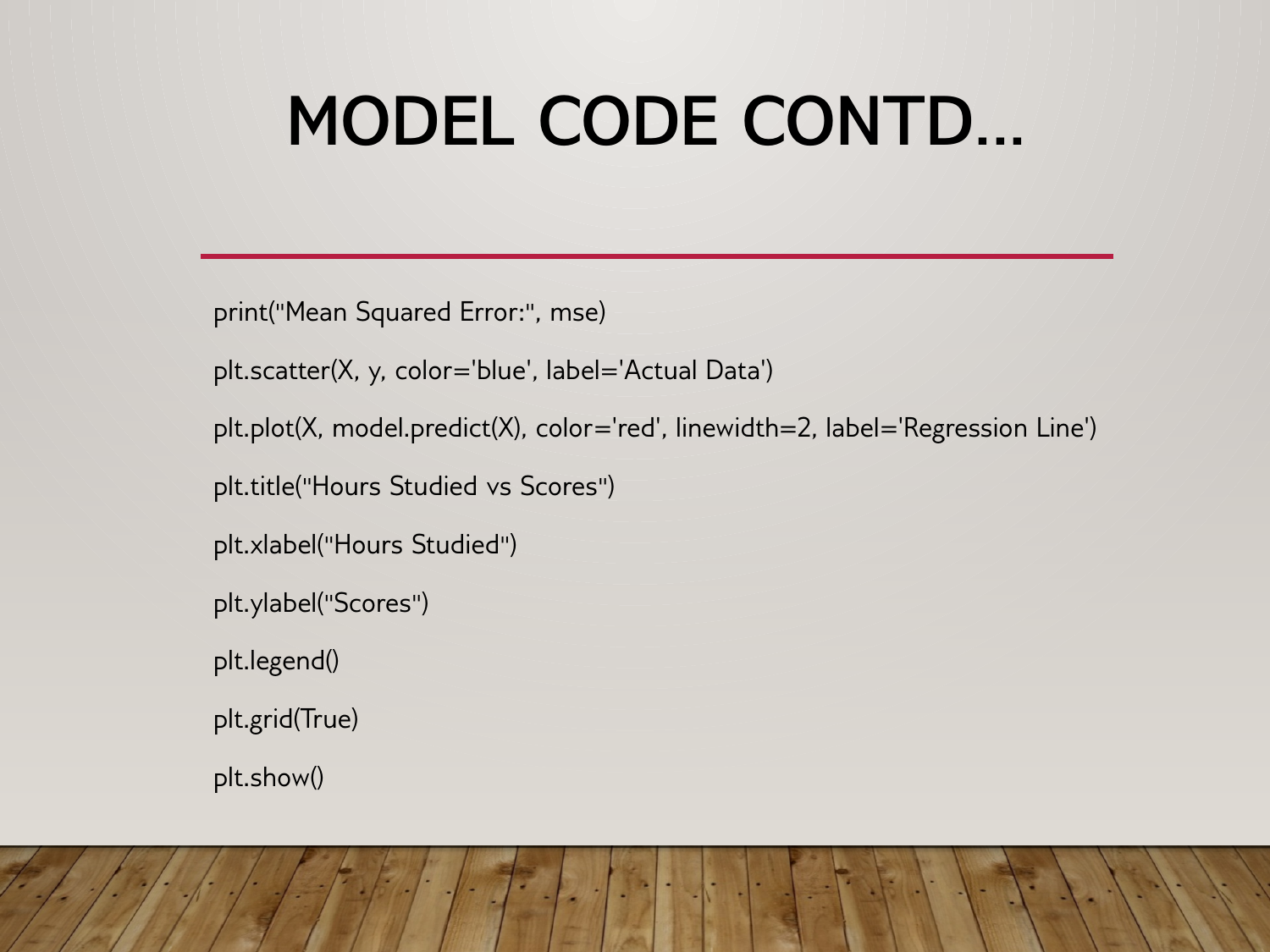

# Model Code Contd...
print("Mean Squared Error:", mse)
plt.scatter(X, y, color='blue', label='Actual Data')
plt.plot(X, model.predict(X), color='red', linewidth=2, label='Regression Line')
plt.title("Hours Studied vs Scores")
plt.xlabel("Hours Studied")
plt.ylabel("Scores")
plt.legend()
plt.grid(True)
plt.show()